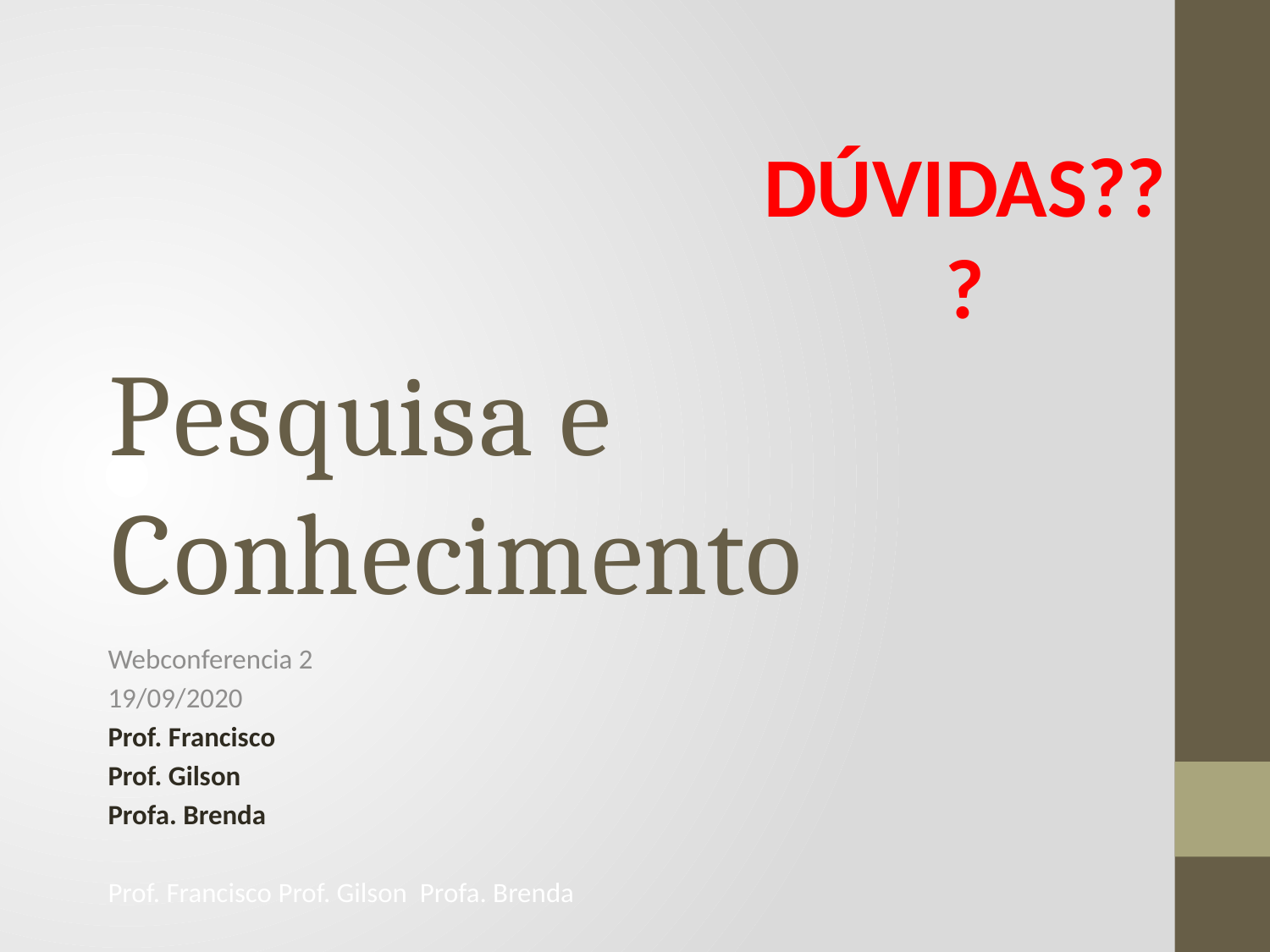

DÚVIDAS???
# Pesquisa e Conhecimento
Webconferencia 2
19/09/2020
Prof. Francisco
Prof. Gilson
Profa. Brenda

Prof. Francisco Prof. Gilson  Profa. Brenda